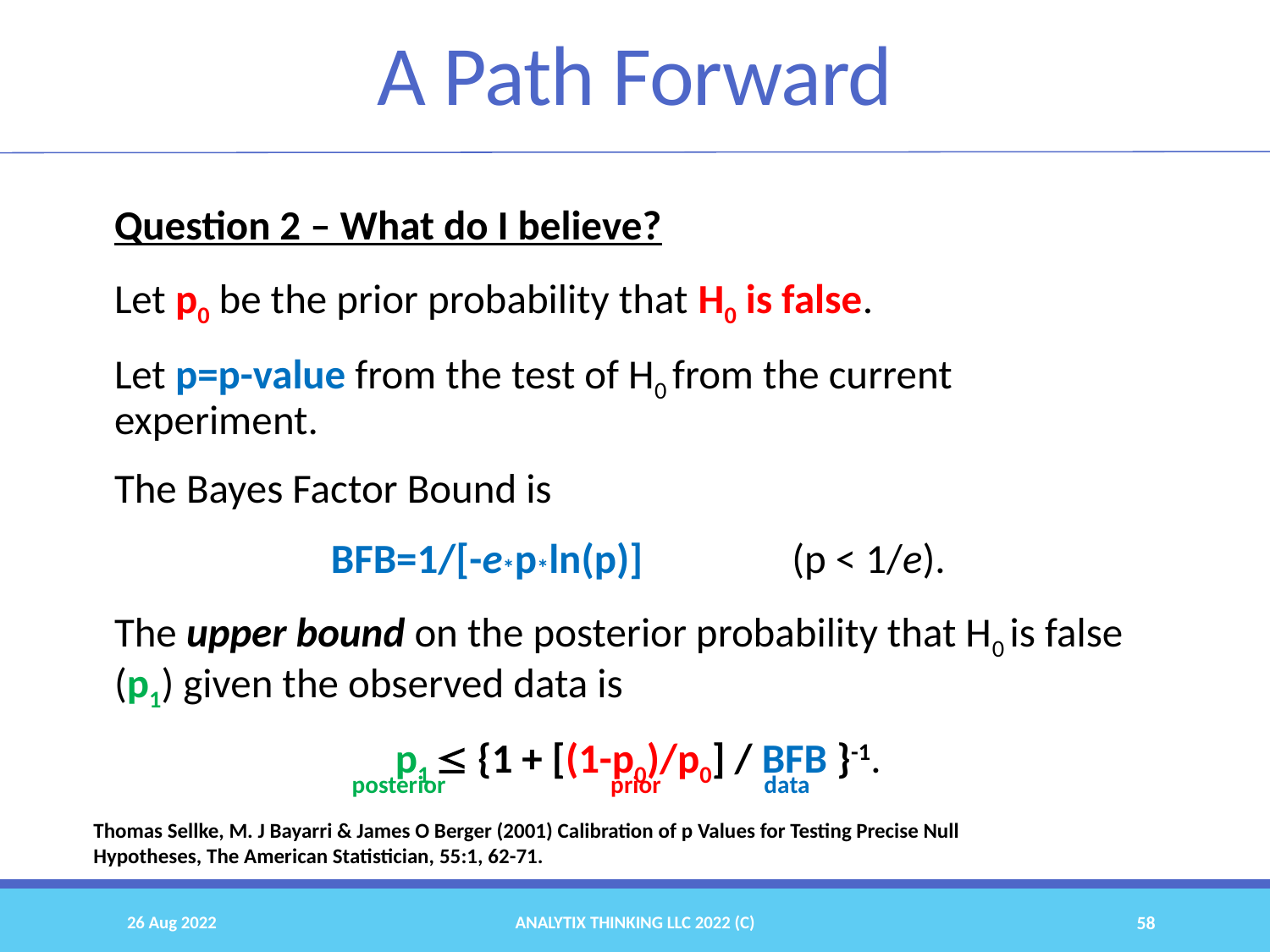

# A Path Forward
Question 2 – What do I believe?
Let p0 be the prior probability that H0 is false.
Let p=p-value from the test of H0 from the current experiment.
The Bayes Factor Bound is
BFB=1/[-e*p*ln(p)]                (p < 1/e).
The upper bound on the posterior probability that H0 is false (p1) given the observed data is
p1 ≤ {1 + [(1-p0)/p0] / BFB }-1.

posterior
prior
data
Thomas Sellke, M. J Bayarri & James O Berger (2001) Calibration of p Values for Testing Precise Null Hypotheses, The American Statistician, 55:1, 62-71.
26 Aug 2022
Analytix Thinking LLC 2022 (C)
58